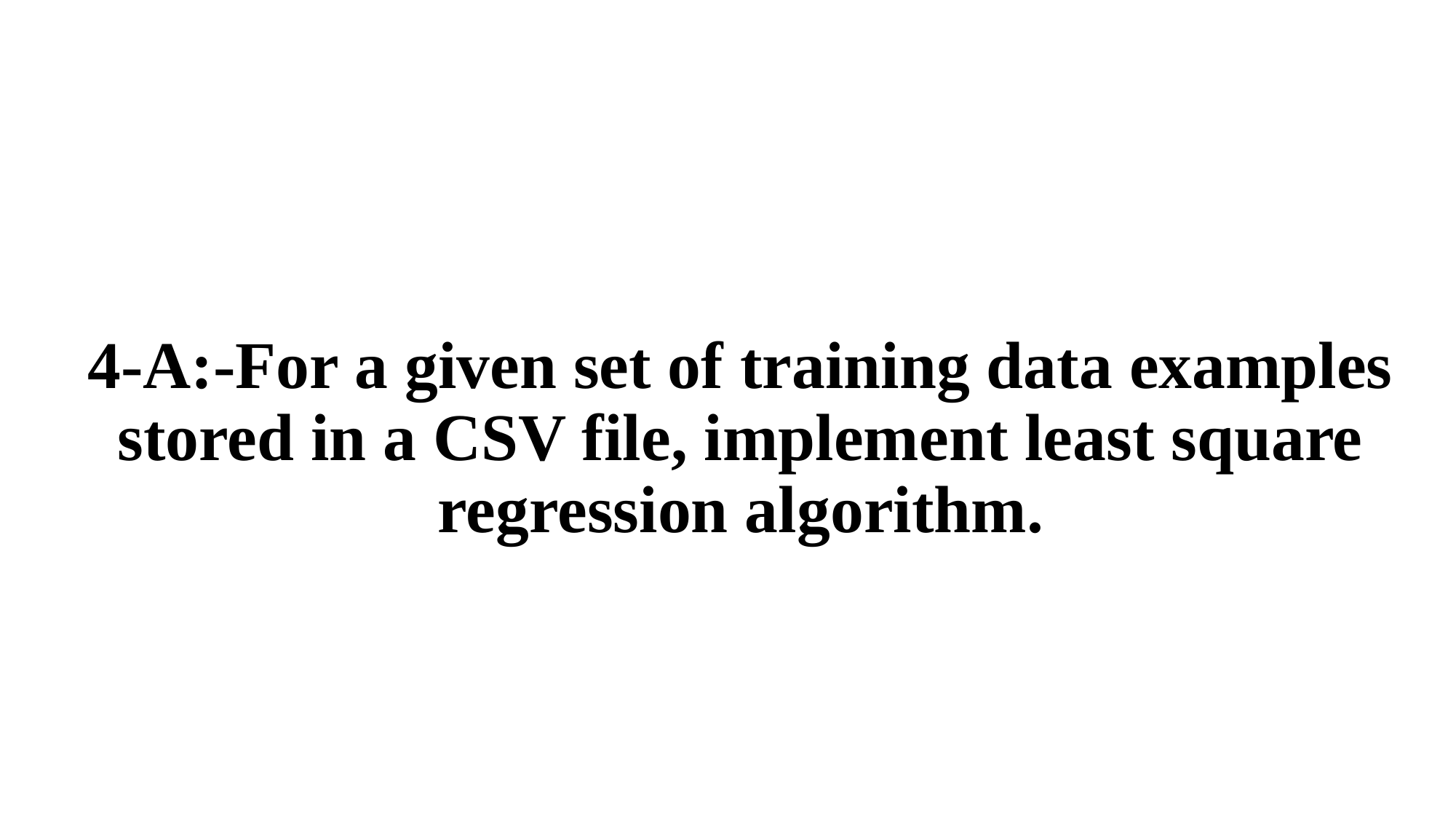

# 4-A:-For a given set of training data examples stored in a CSV file, implement least square regression algorithm.